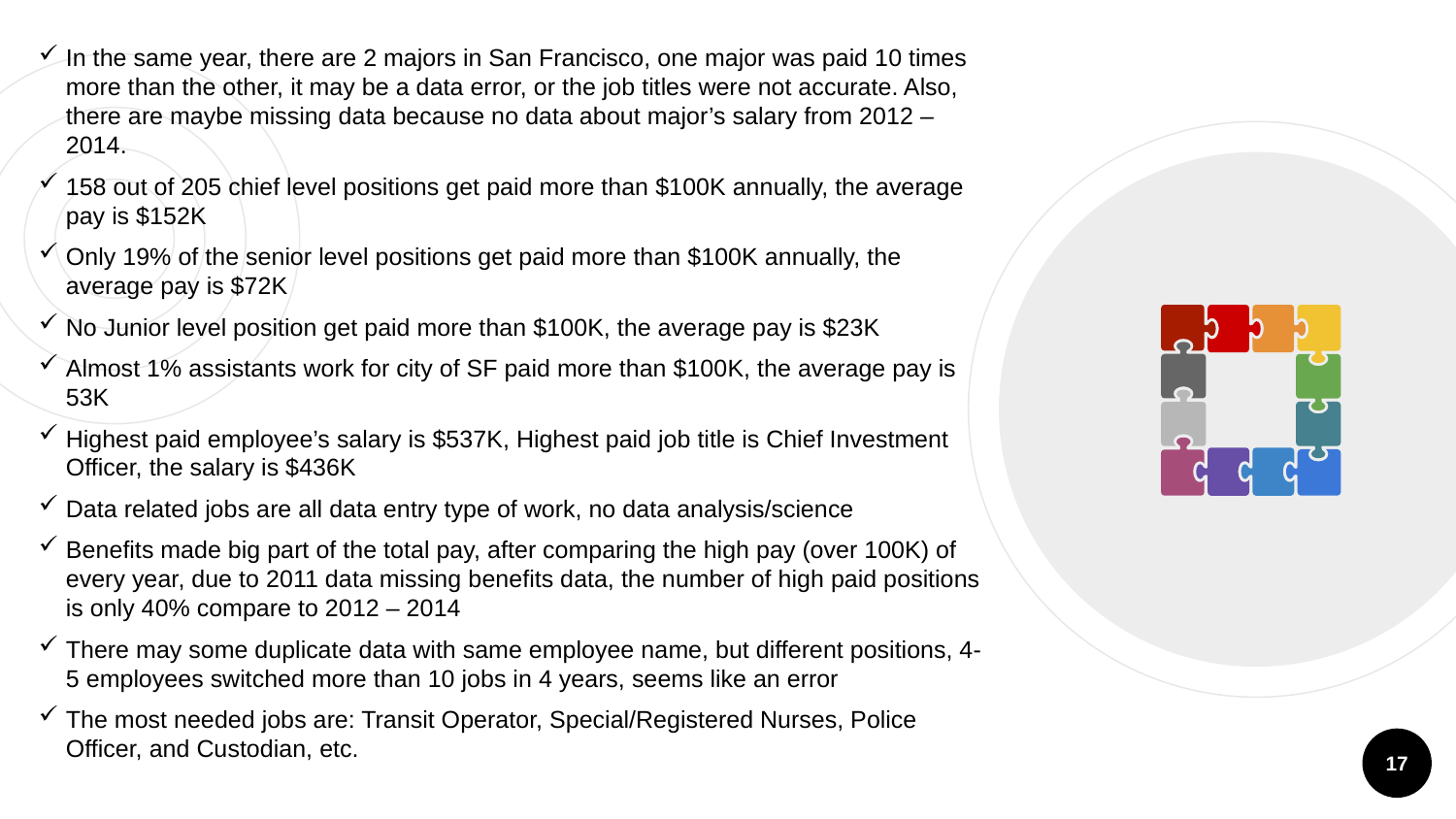

In the same year, there are 2 majors in San Francisco, one major was paid 10 times more than the other, it may be a data error, or the job titles were not accurate. Also, there are maybe missing data because no data about major’s salary from 2012 – 2014.
158 out of 205 chief level positions get paid more than $100K annually, the average pay is $152K
Only 19% of the senior level positions get paid more than $100K annually, the average pay is $72K
No Junior level position get paid more than $100K, the average pay is $23K
Almost 1% assistants work for city of SF paid more than $100K, the average pay is 53K
Highest paid employee’s salary is $537K, Highest paid job title is Chief Investment Officer, the salary is $436K
Data related jobs are all data entry type of work, no data analysis/science
Benefits made big part of the total pay, after comparing the high pay (over 100K) of every year, due to 2011 data missing benefits data, the number of high paid positions is only 40% compare to 2012 – 2014
There may some duplicate data with same employee name, but different positions, 4-5 employees switched more than 10 jobs in 4 years, seems like an error
The most needed jobs are: Transit Operator, Special/Registered Nurses, Police Officer, and Custodian, etc.

17